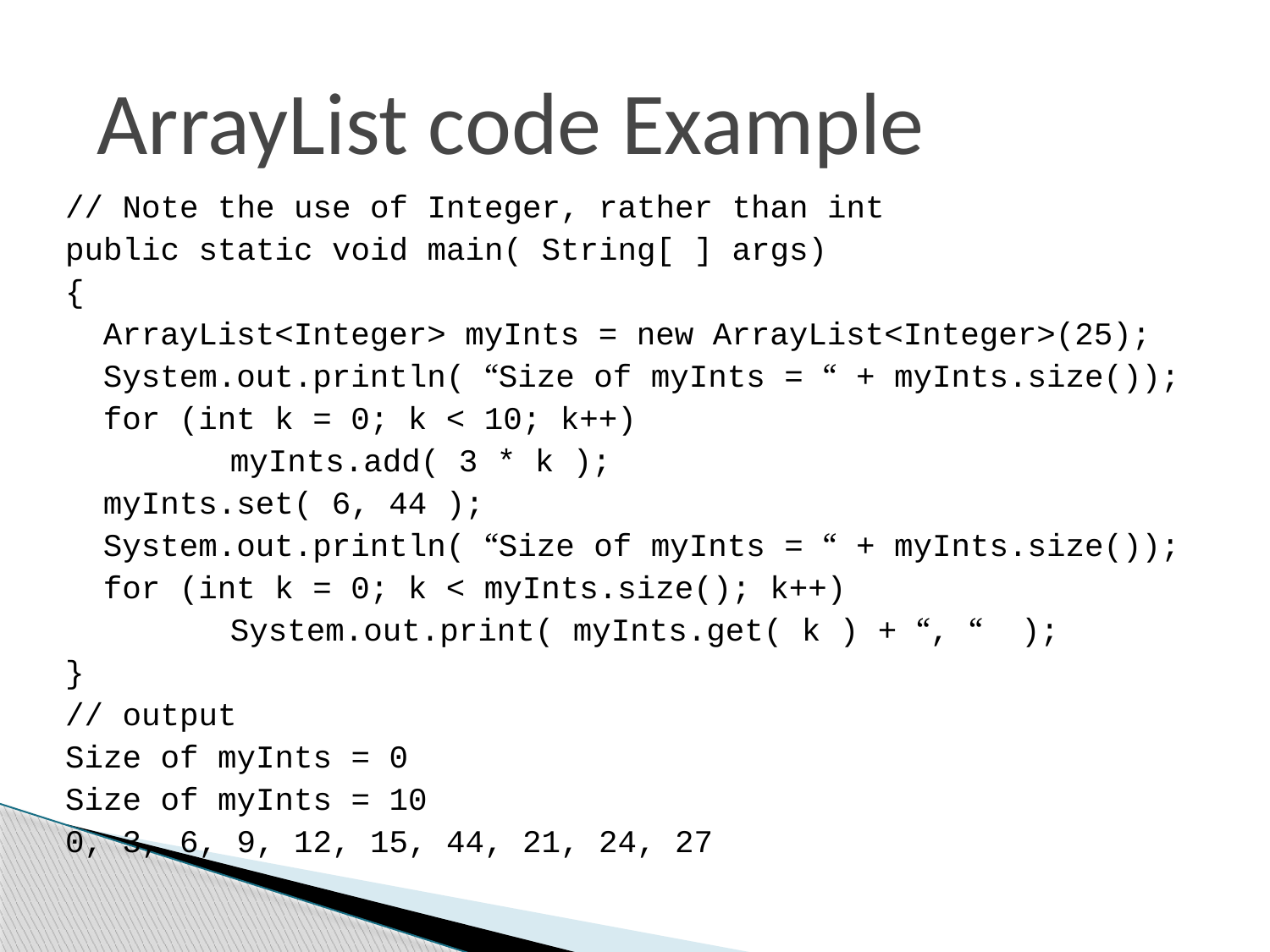

ArrayList code Example
// Note the use of Integer, rather than int
public static void main( String[ ] args)
{
	ArrayList<Integer> myInts = new ArrayList<Integer>(25);
	System.out.println( “Size of myInts = “ + myInts.size());
	for (int k = 0; k < 10; k++)
		myInts.add( 3 * k );
	myInts.set( 6, 44 );
	System.out.println( “Size of myInts = “ + myInts.size());
	for (int k = 0; k < myInts.size(); k++)
		System.out.print( myInts.get( k ) + “, “  );
}
// output
Size of myInts = 0
Size of myInts = 10
0, 3, 6, 9, 12, 15, 44, 21, 24, 27